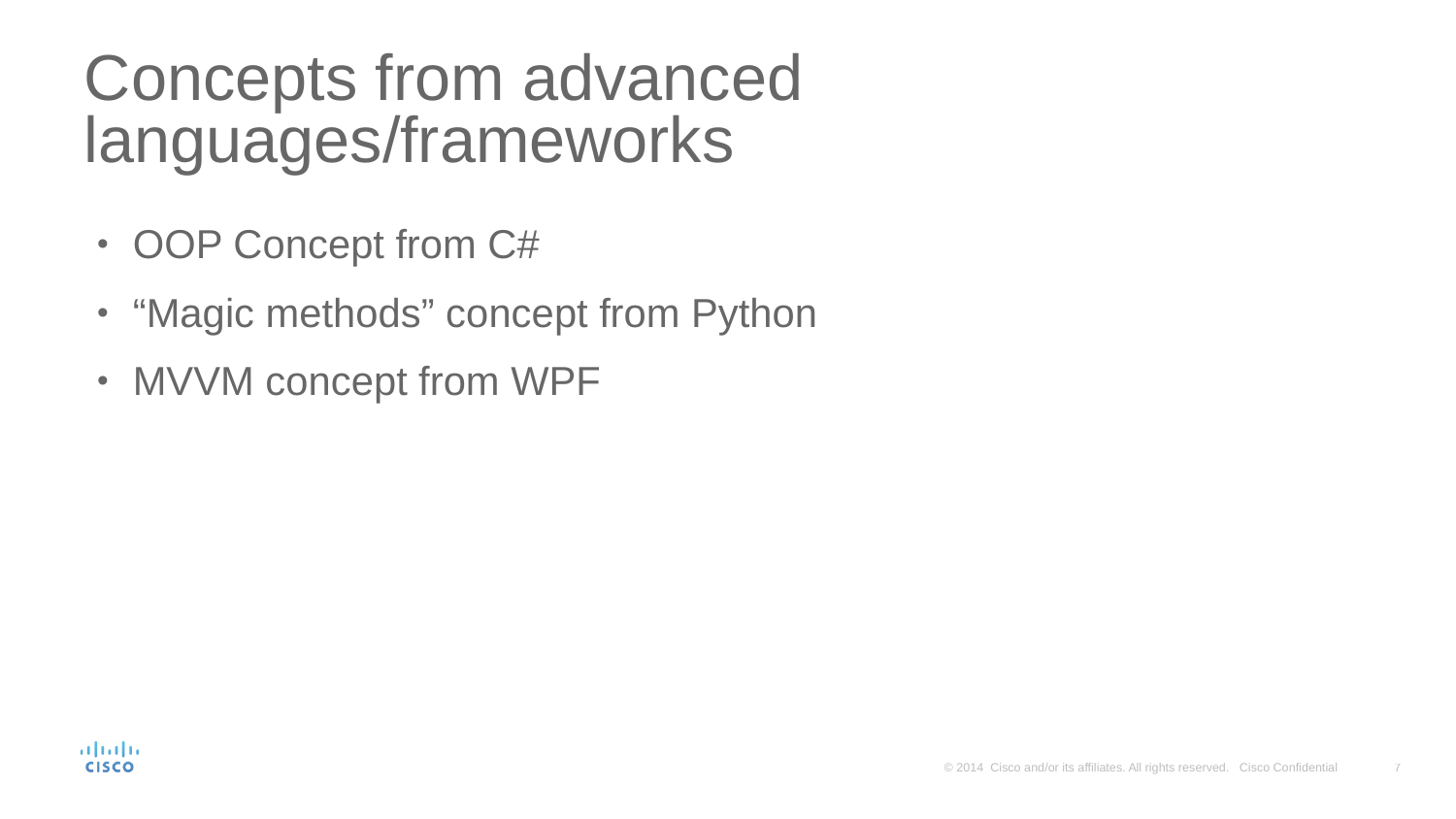

# Concepts from advanced languages/frameworks
OOP Concept from C#
“Magic methods” concept from Python
MVVM concept from WPF